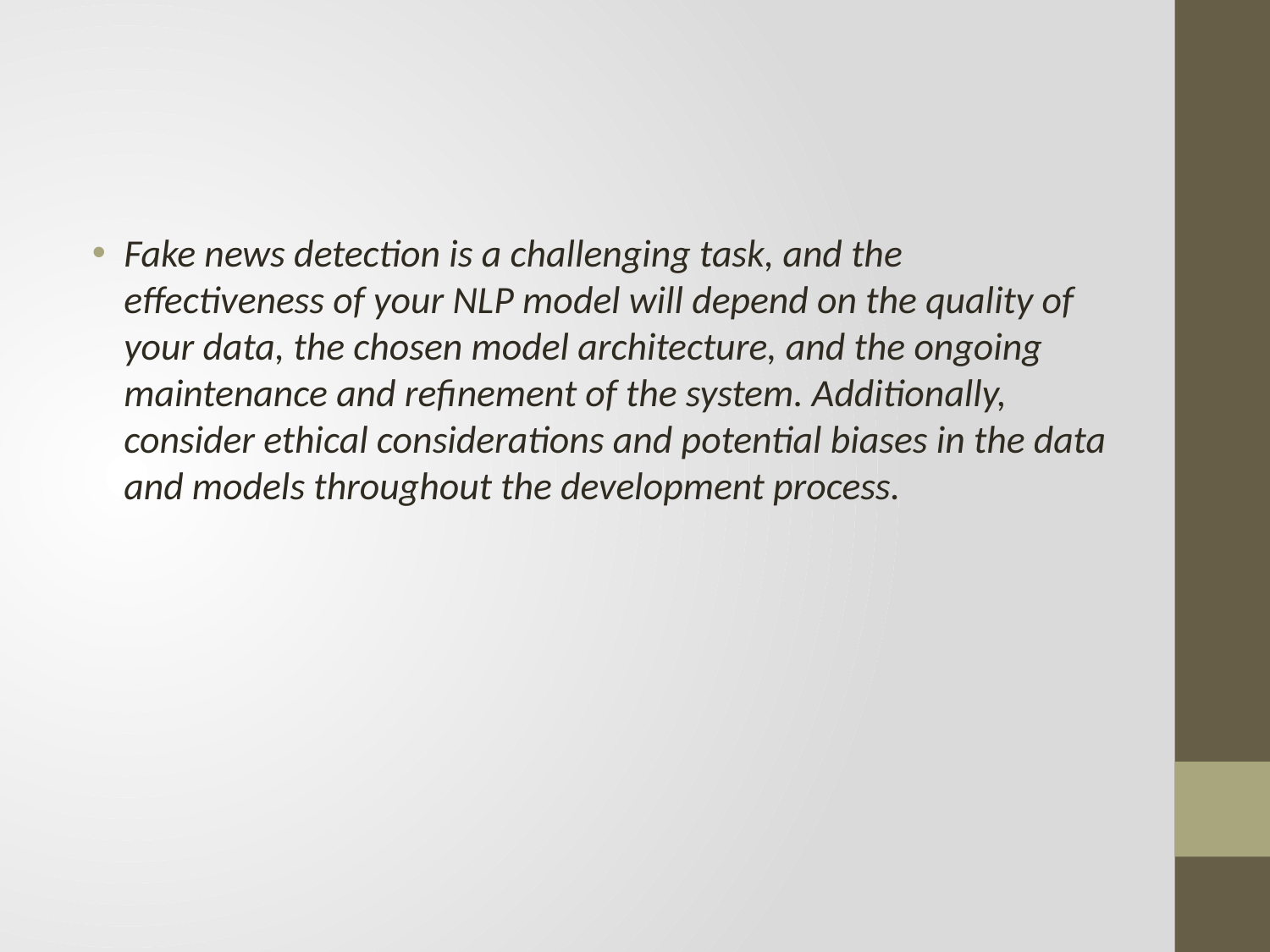

#
Fake news detection is a challenging task, and the effectiveness of your NLP model will depend on the quality of your data, the chosen model architecture, and the ongoing maintenance and refinement of the system. Additionally, consider ethical considerations and potential biases in the data and models throughout the development process.